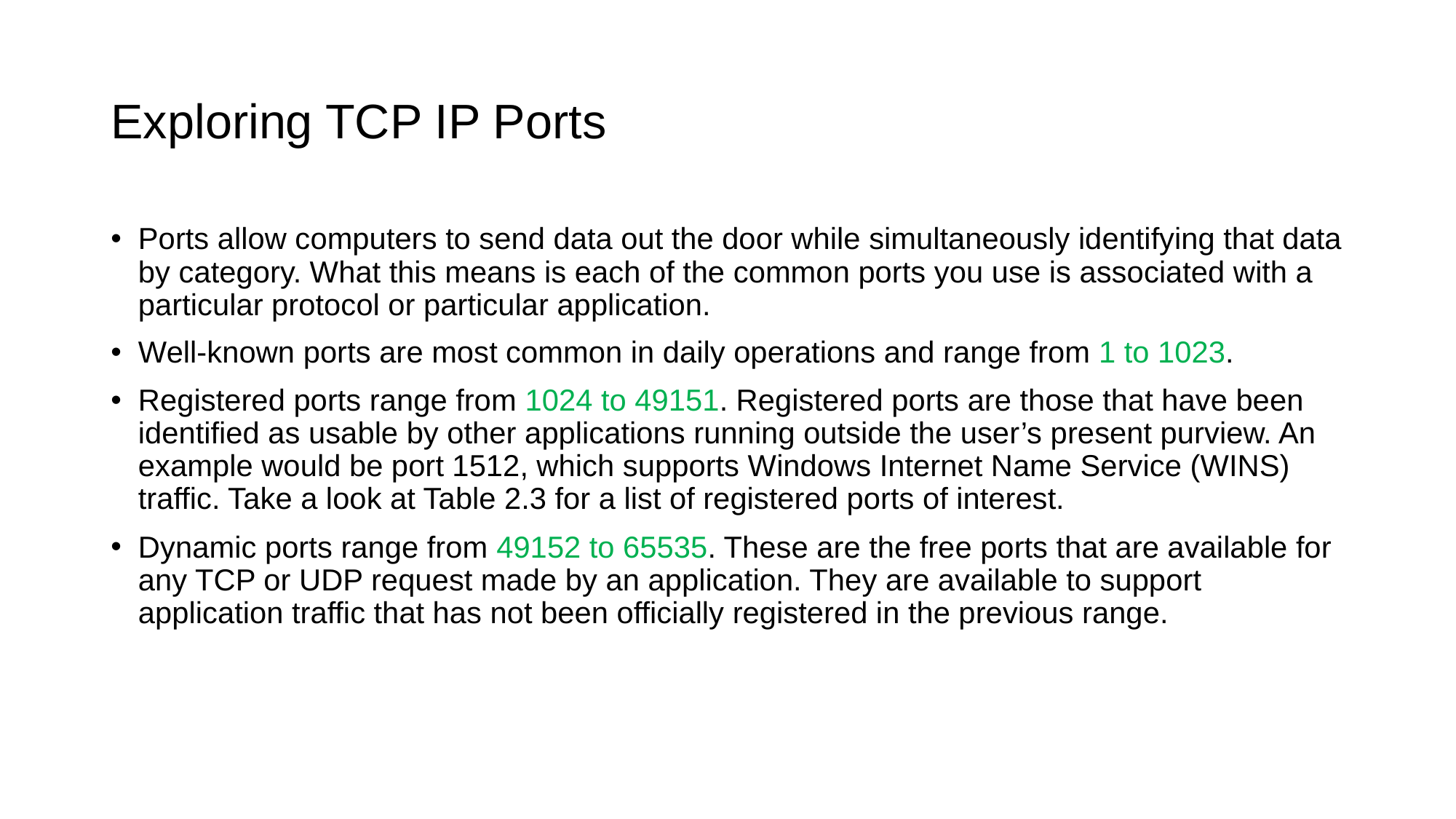

# Exploring TCP IP Ports
Ports allow computers to send data out the door while simultaneously identifying that data by category. What this means is each of the common ports you use is associated with a particular protocol or particular application.
Well-known ports are most common in daily operations and range from 1 to 1023.
Registered ports range from 1024 to 49151. Registered ports are those that have been identified as usable by other applications running outside the user’s present purview. An example would be port 1512, which supports Windows Internet Name Service (WINS) traffic. Take a look at Table 2.3 for a list of registered ports of interest.
Dynamic ports range from 49152 to 65535. These are the free ports that are available for any TCP or UDP request made by an application. They are available to support application traffic that has not been officially registered in the previous range.